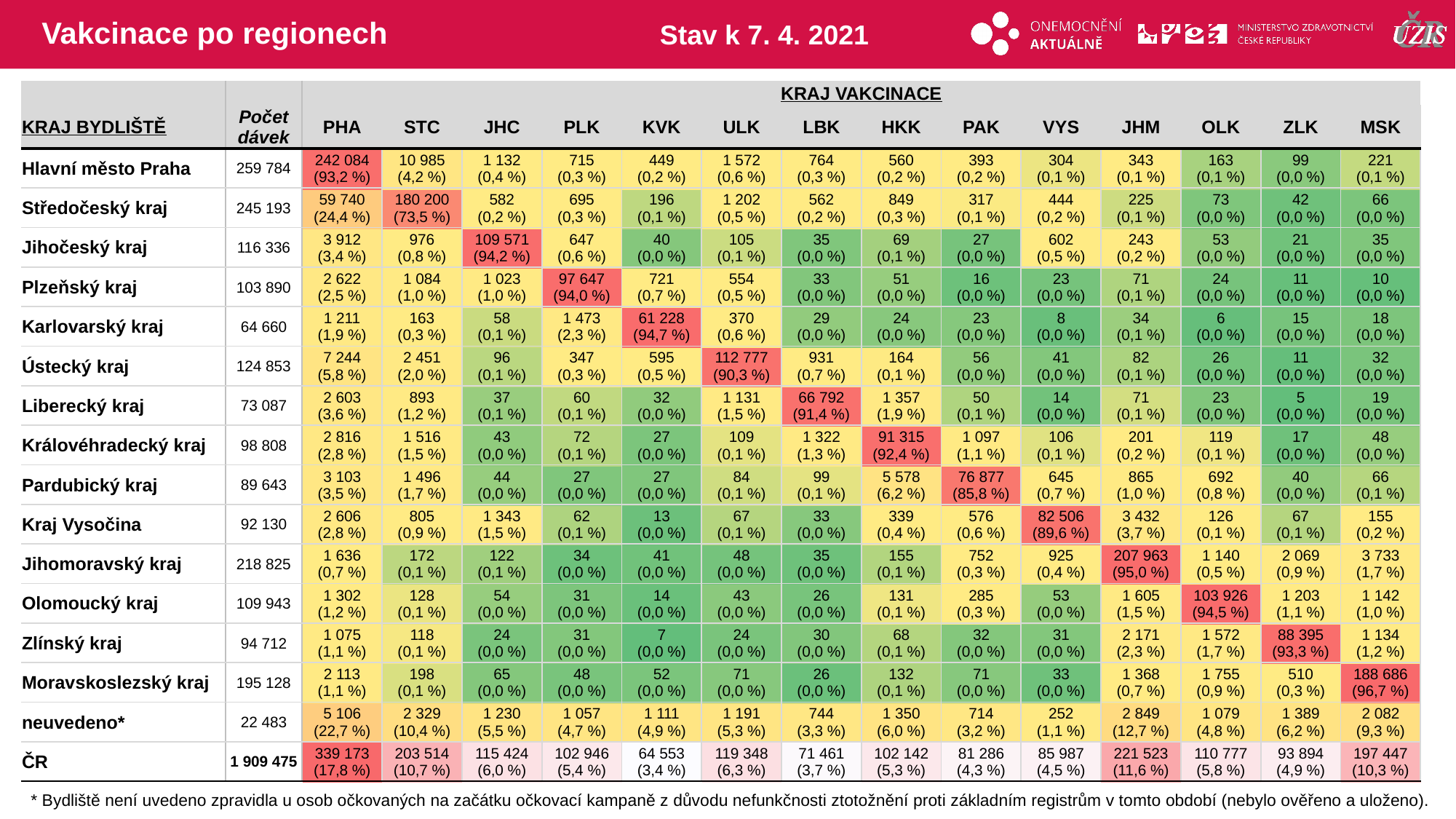

# Vakcinace po regionech
Stav k 7. 4. 2021
|  |  | KRAJ VAKCINACE |  |  |  |  |  |  |  |  |  |  |  |  |  |
| --- | --- | --- | --- | --- | --- | --- | --- | --- | --- | --- | --- | --- | --- | --- | --- |
| KRAJ BYDLIŠTĚ | Počet dávek | PHA | STC | JHC | PLK | KVK | ULK | LBK | HKK | PAK | VYS | JHM | OLK | ZLK | MSK |
| Hlavní město Praha | 259 784 | 242 084 (93,2 %) | 10 985 (4,2 %) | 1 132 (0,4 %) | 715 (0,3 %) | 449 (0,2 %) | 1 572 (0,6 %) | 764 (0,3 %) | 560 (0,2 %) | 393 (0,2 %) | 304 (0,1 %) | 343 (0,1 %) | 163 (0,1 %) | 99 (0,0 %) | 221 (0,1 %) |
| Středočeský kraj | 245 193 | 59 740 (24,4 %) | 180 200 (73,5 %) | 582 (0,2 %) | 695 (0,3 %) | 196 (0,1 %) | 1 202 (0,5 %) | 562 (0,2 %) | 849 (0,3 %) | 317 (0,1 %) | 444 (0,2 %) | 225 (0,1 %) | 73 (0,0 %) | 42 (0,0 %) | 66 (0,0 %) |
| Jihočeský kraj | 116 336 | 3 912 (3,4 %) | 976 (0,8 %) | 109 571 (94,2 %) | 647 (0,6 %) | 40 (0,0 %) | 105 (0,1 %) | 35 (0,0 %) | 69 (0,1 %) | 27 (0,0 %) | 602 (0,5 %) | 243 (0,2 %) | 53 (0,0 %) | 21 (0,0 %) | 35 (0,0 %) |
| Plzeňský kraj | 103 890 | 2 622 (2,5 %) | 1 084 (1,0 %) | 1 023 (1,0 %) | 97 647 (94,0 %) | 721 (0,7 %) | 554 (0,5 %) | 33 (0,0 %) | 51 (0,0 %) | 16 (0,0 %) | 23 (0,0 %) | 71 (0,1 %) | 24 (0,0 %) | 11 (0,0 %) | 10 (0,0 %) |
| Karlovarský kraj | 64 660 | 1 211 (1,9 %) | 163 (0,3 %) | 58 (0,1 %) | 1 473 (2,3 %) | 61 228 (94,7 %) | 370 (0,6 %) | 29 (0,0 %) | 24 (0,0 %) | 23 (0,0 %) | 8 (0,0 %) | 34 (0,1 %) | 6 (0,0 %) | 15 (0,0 %) | 18 (0,0 %) |
| Ústecký kraj | 124 853 | 7 244 (5,8 %) | 2 451 (2,0 %) | 96 (0,1 %) | 347 (0,3 %) | 595 (0,5 %) | 112 777 (90,3 %) | 931 (0,7 %) | 164 (0,1 %) | 56 (0,0 %) | 41 (0,0 %) | 82 (0,1 %) | 26 (0,0 %) | 11 (0,0 %) | 32 (0,0 %) |
| Liberecký kraj | 73 087 | 2 603 (3,6 %) | 893 (1,2 %) | 37 (0,1 %) | 60 (0,1 %) | 32 (0,0 %) | 1 131 (1,5 %) | 66 792 (91,4 %) | 1 357 (1,9 %) | 50 (0,1 %) | 14 (0,0 %) | 71 (0,1 %) | 23 (0,0 %) | 5 (0,0 %) | 19 (0,0 %) |
| Královéhradecký kraj | 98 808 | 2 816 (2,8 %) | 1 516 (1,5 %) | 43 (0,0 %) | 72 (0,1 %) | 27 (0,0 %) | 109 (0,1 %) | 1 322 (1,3 %) | 91 315 (92,4 %) | 1 097 (1,1 %) | 106 (0,1 %) | 201 (0,2 %) | 119 (0,1 %) | 17 (0,0 %) | 48 (0,0 %) |
| Pardubický kraj | 89 643 | 3 103 (3,5 %) | 1 496 (1,7 %) | 44 (0,0 %) | 27 (0,0 %) | 27 (0,0 %) | 84 (0,1 %) | 99 (0,1 %) | 5 578 (6,2 %) | 76 877 (85,8 %) | 645 (0,7 %) | 865 (1,0 %) | 692 (0,8 %) | 40 (0,0 %) | 66 (0,1 %) |
| Kraj Vysočina | 92 130 | 2 606 (2,8 %) | 805 (0,9 %) | 1 343 (1,5 %) | 62 (0,1 %) | 13 (0,0 %) | 67 (0,1 %) | 33 (0,0 %) | 339 (0,4 %) | 576 (0,6 %) | 82 506 (89,6 %) | 3 432 (3,7 %) | 126 (0,1 %) | 67 (0,1 %) | 155 (0,2 %) |
| Jihomoravský kraj | 218 825 | 1 636 (0,7 %) | 172 (0,1 %) | 122 (0,1 %) | 34 (0,0 %) | 41 (0,0 %) | 48 (0,0 %) | 35 (0,0 %) | 155 (0,1 %) | 752 (0,3 %) | 925 (0,4 %) | 207 963 (95,0 %) | 1 140 (0,5 %) | 2 069 (0,9 %) | 3 733 (1,7 %) |
| Olomoucký kraj | 109 943 | 1 302 (1,2 %) | 128 (0,1 %) | 54 (0,0 %) | 31 (0,0 %) | 14 (0,0 %) | 43 (0,0 %) | 26 (0,0 %) | 131 (0,1 %) | 285 (0,3 %) | 53 (0,0 %) | 1 605 (1,5 %) | 103 926 (94,5 %) | 1 203 (1,1 %) | 1 142 (1,0 %) |
| Zlínský kraj | 94 712 | 1 075 (1,1 %) | 118 (0,1 %) | 24 (0,0 %) | 31 (0,0 %) | 7 (0,0 %) | 24 (0,0 %) | 30 (0,0 %) | 68 (0,1 %) | 32 (0,0 %) | 31 (0,0 %) | 2 171 (2,3 %) | 1 572 (1,7 %) | 88 395 (93,3 %) | 1 134 (1,2 %) |
| Moravskoslezský kraj | 195 128 | 2 113 (1,1 %) | 198 (0,1 %) | 65 (0,0 %) | 48 (0,0 %) | 52 (0,0 %) | 71 (0,0 %) | 26 (0,0 %) | 132 (0,1 %) | 71 (0,0 %) | 33 (0,0 %) | 1 368 (0,7 %) | 1 755 (0,9 %) | 510 (0,3 %) | 188 686 (96,7 %) |
| neuvedeno\* | 22 483 | 5 106 (22,7 %) | 2 329 (10,4 %) | 1 230 (5,5 %) | 1 057 (4,7 %) | 1 111 (4,9 %) | 1 191 (5,3 %) | 744 (3,3 %) | 1 350 (6,0 %) | 714 (3,2 %) | 252 (1,1 %) | 2 849 (12,7 %) | 1 079 (4,8 %) | 1 389 (6,2 %) | 2 082 (9,3 %) |
| ČR | 1 909 475 | 339 173 (17,8 %) | 203 514 (10,7 %) | 115 424 (6,0 %) | 102 946 (5,4 %) | 64 553 (3,4 %) | 119 348 (6,3 %) | 71 461 (3,7 %) | 102 142 (5,3 %) | 81 286 (4,3 %) | 85 987 (4,5 %) | 221 523 (11,6 %) | 110 777 (5,8 %) | 93 894 (4,9 %) | 197 447 (10,3 %) |
|  |  |  |  |  |  |  |  |  |  |  |  |  |  |
| --- | --- | --- | --- | --- | --- | --- | --- | --- | --- | --- | --- | --- | --- |
|  |  |  |  |  |  |  |  |  |  |  |  |  |  |
|  |  |  |  |  |  |  |  |  |  |  |  |  |  |
|  |  |  |  |  |  |  |  |  |  |  |  |  |  |
|  |  |  |  |  |  |  |  |  |  |  |  |  |  |
|  |  |  |  |  |  |  |  |  |  |  |  |  |  |
|  |  |  |  |  |  |  |  |  |  |  |  |  |  |
|  |  |  |  |  |  |  |  |  |  |  |  |  |  |
|  |  |  |  |  |  |  |  |  |  |  |  |  |  |
|  |  |  |  |  |  |  |  |  |  |  |  |  |  |
|  |  |  |  |  |  |  |  |  |  |  |  |  |  |
|  |  |  |  |  |  |  |  |  |  |  |  |  |  |
|  |  |  |  |  |  |  |  |  |  |  |  |  |  |
|  |  |  |  |  |  |  |  |  |  |  |  |  |  |
|  |  |  |  |  |  |  |  |  |  |  |  |  |  |
|  |  |  |  |  |  |  |  |  |  |  |  |  |  |
* Bydliště není uvedeno zpravidla u osob očkovaných na začátku očkovací kampaně z důvodu nefunkčnosti ztotožnění proti základním registrům v tomto období (nebylo ověřeno a uloženo).